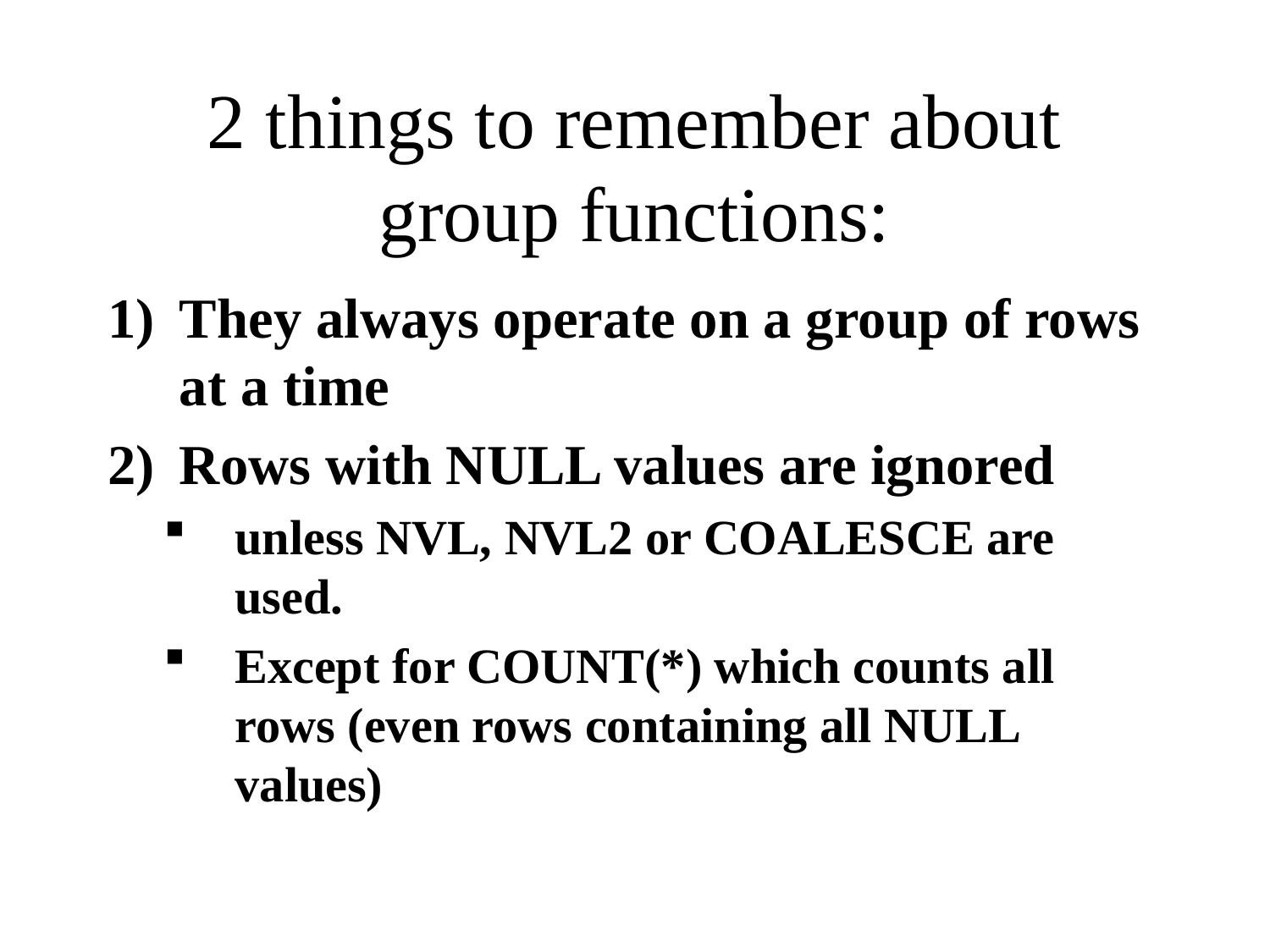

# 2 things to remember about group functions:
They always operate on a group of rows at a time
Rows with NULL values are ignored
unless NVL, NVL2 or COALESCE are used.
Except for COUNT(*) which counts all rows (even rows containing all NULL values)